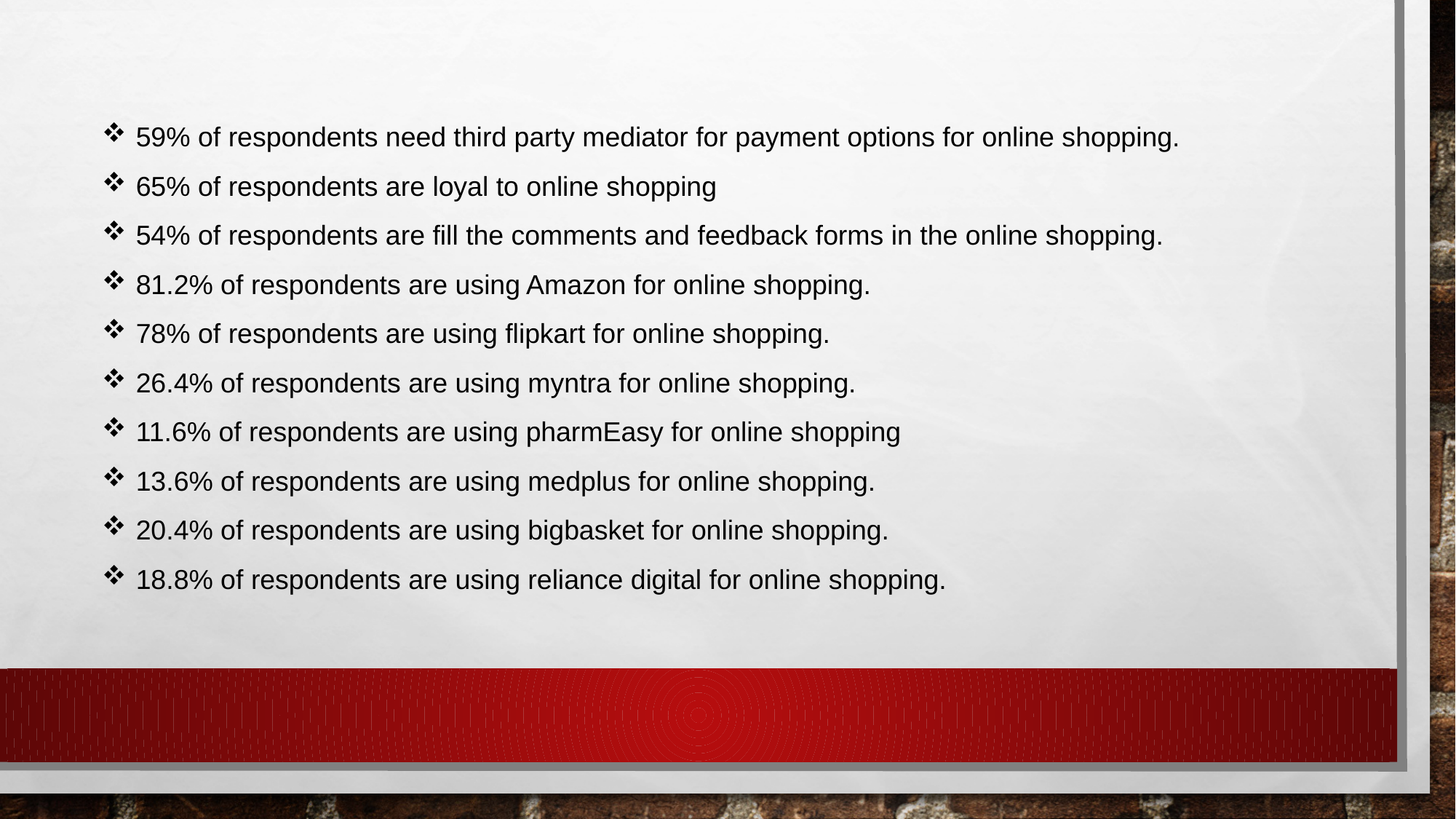

59% of respondents need third party mediator for payment options for online shopping.
65% of respondents are loyal to online shopping
54% of respondents are fill the comments and feedback forms in the online shopping.
81.2% of respondents are using Amazon for online shopping.
78% of respondents are using flipkart for online shopping.
26.4% of respondents are using myntra for online shopping.
11.6% of respondents are using pharmEasy for online shopping
13.6% of respondents are using medplus for online shopping.
20.4% of respondents are using bigbasket for online shopping.
18.8% of respondents are using reliance digital for online shopping.